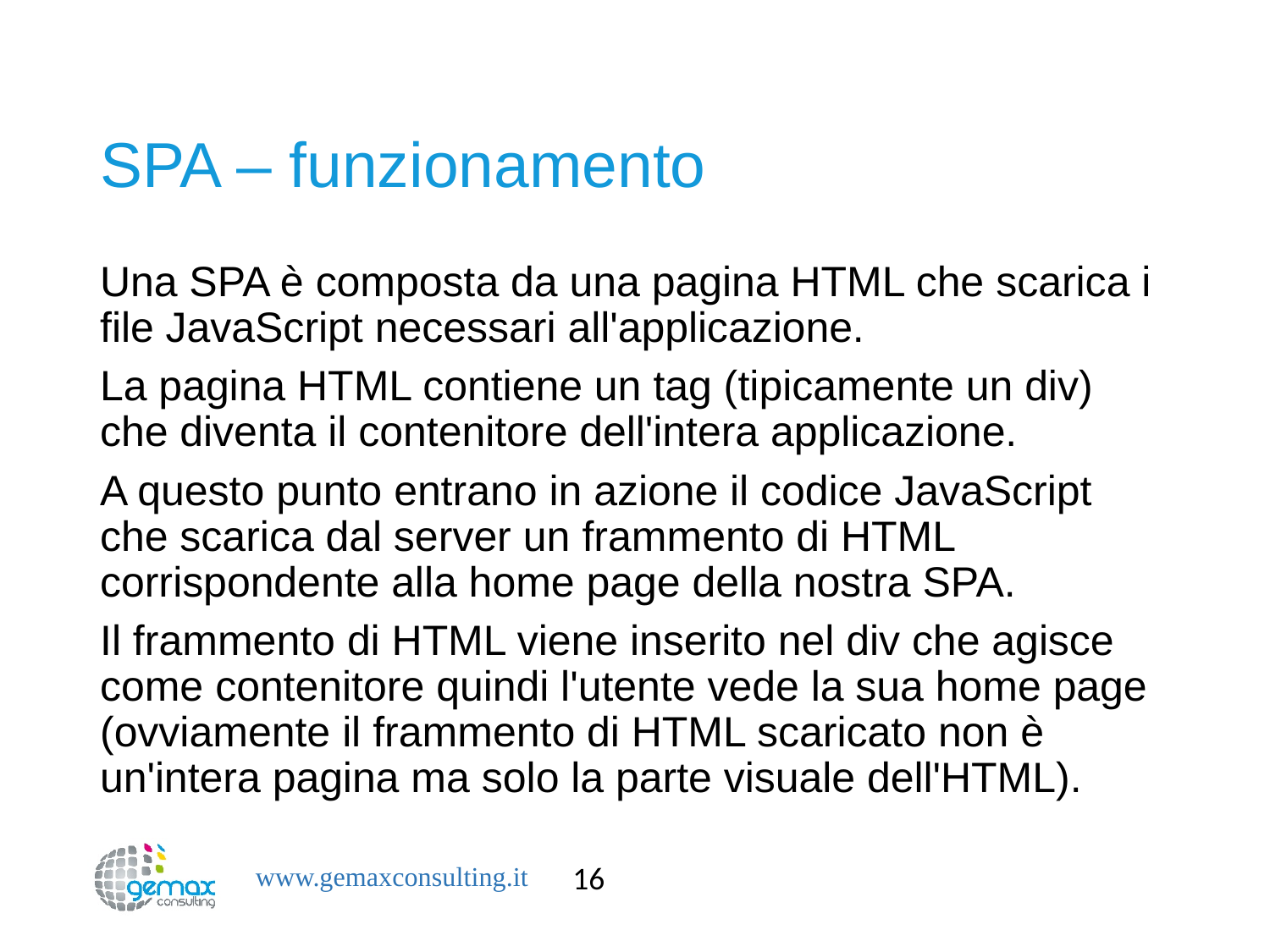

# SPA – funzionamento
Una SPA è composta da una pagina HTML che scarica i file JavaScript necessari all'applicazione.
La pagina HTML contiene un tag (tipicamente un div) che diventa il contenitore dell'intera applicazione.
A questo punto entrano in azione il codice JavaScript che scarica dal server un frammento di HTML corrispondente alla home page della nostra SPA.
Il frammento di HTML viene inserito nel div che agisce come contenitore quindi l'utente vede la sua home page (ovviamente il frammento di HTML scaricato non è un'intera pagina ma solo la parte visuale dell'HTML).
16